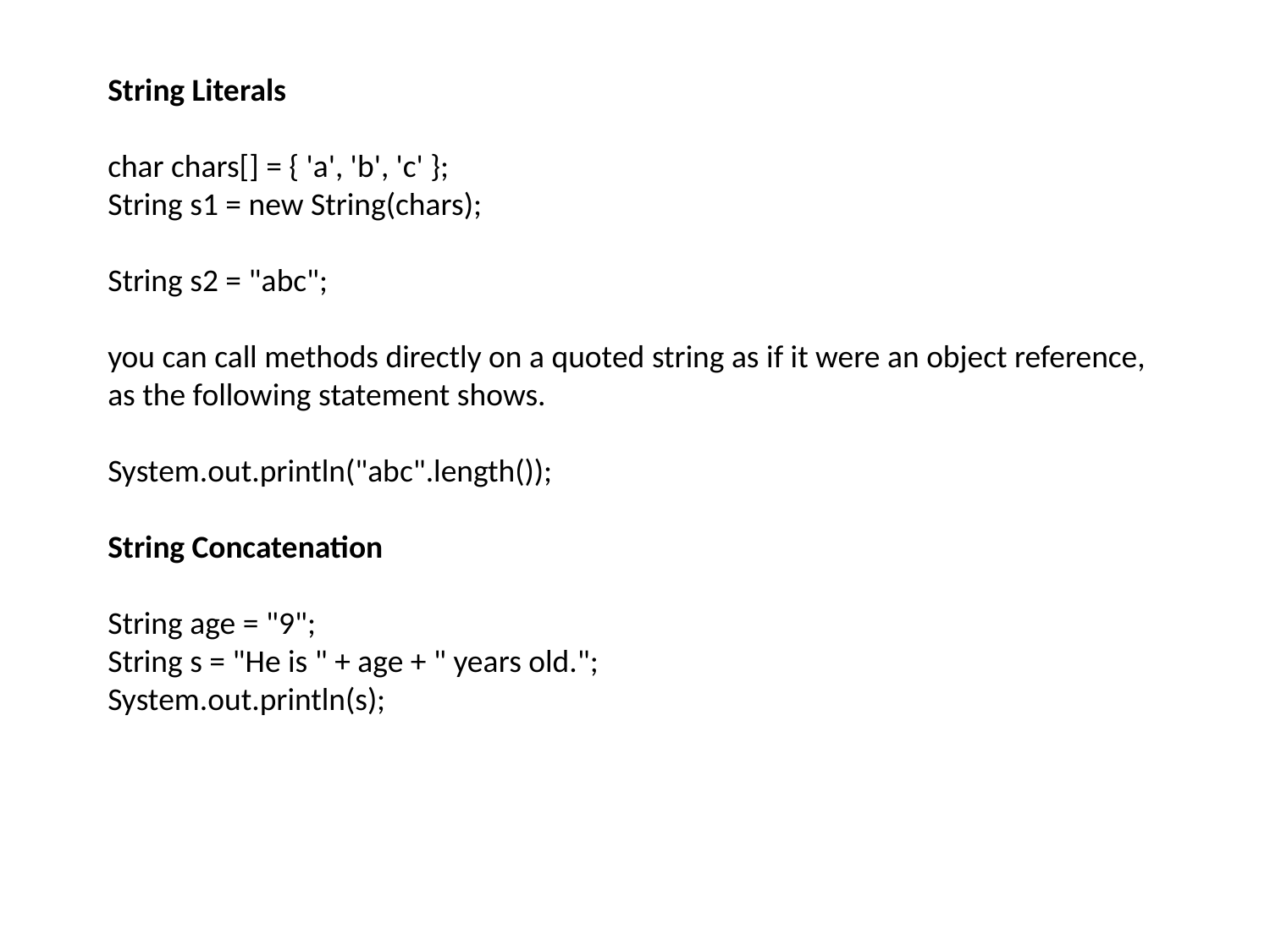

String Literals

char chars[] = { 'a', 'b', 'c' };
String s1 = new String(chars);

String s2 = "abc";

you can call methods directly on a quoted string as if it were an object reference, as the following statement shows.

System.out.println("abc".length());

String Concatenation

String age = "9";
String s = "He is " + age + " years old.";
System.out.println(s);